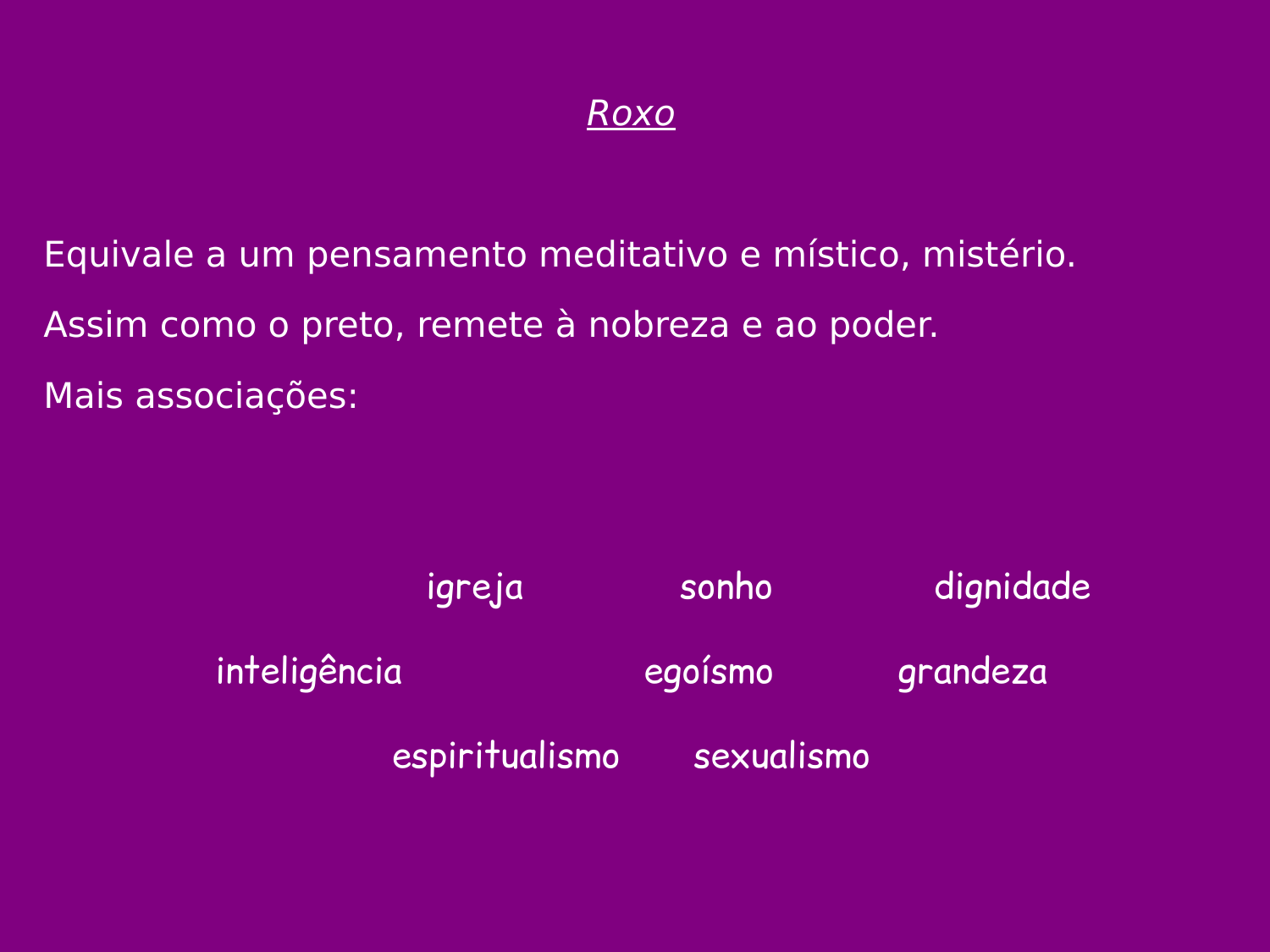

Roxo

Equivale a um pensamento meditativo e místico, mistério.
Assim como o preto, remete à nobreza e ao poder.
Mais associações:

		igreja		sonho		dignidade
inteligência 		egoísmo 	grandeza
espiritualismo 	sexualismo